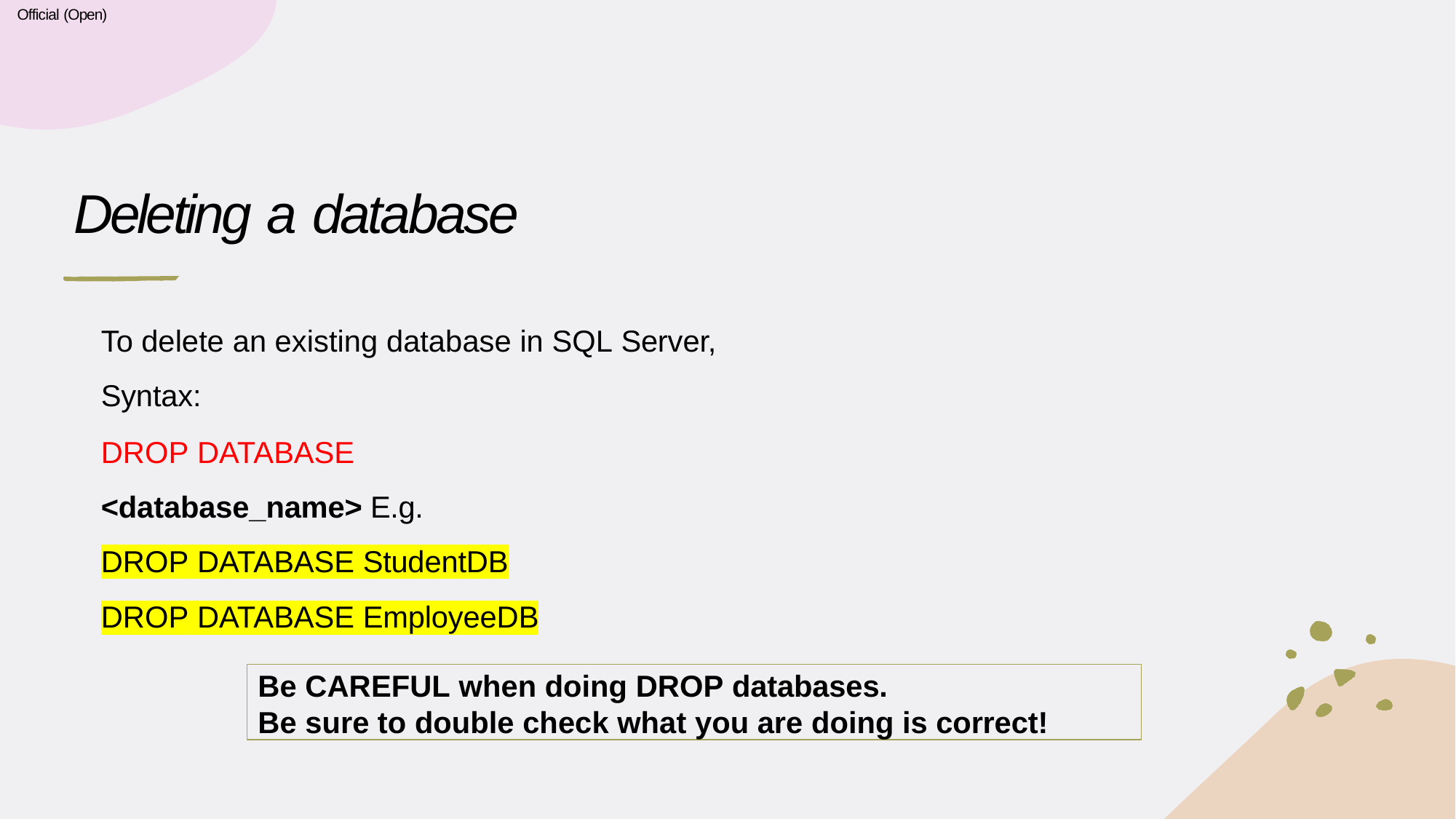

Official (Open)
# Deleting a database

To delete an existing database in SQL Server, Syntax:
DROP DATABASE <database_name> E.g.
DROP DATABASE StudentDB
DROP DATABASE EmployeeDB
Be CAREFUL when doing DROP databases.
Be sure to double check what you are doing is correct!